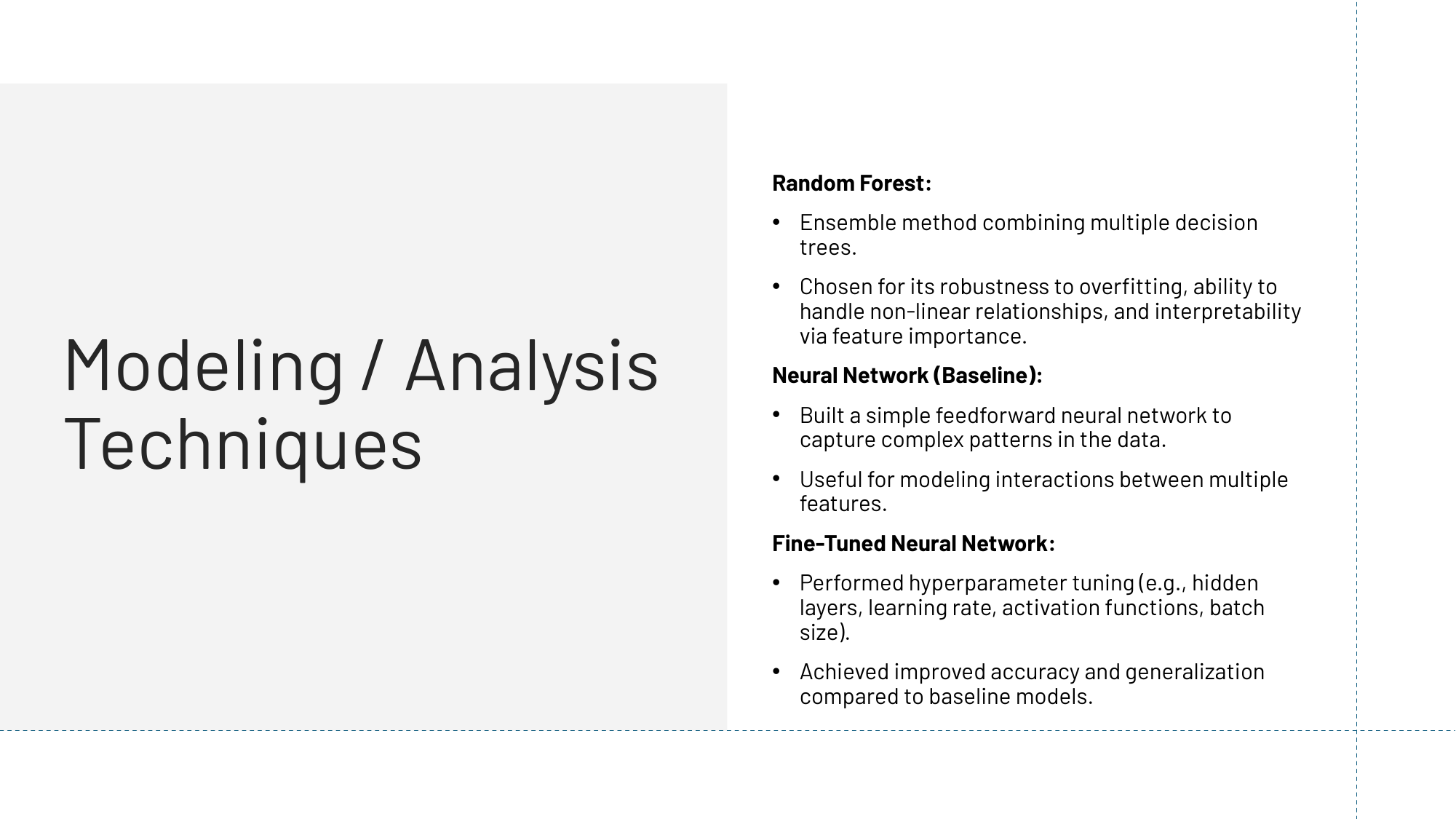

# Modeling / Analysis Techniques

Random Forest:
Ensemble method combining multiple decision trees.
Chosen for its robustness to overfitting, ability to handle non-linear relationships, and interpretability via feature importance.
Neural Network (Baseline):
Built a simple feedforward neural network to capture complex patterns in the data.
Useful for modeling interactions between multiple features.
Fine-Tuned Neural Network:
Performed hyperparameter tuning (e.g., hidden layers, learning rate, activation functions, batch size).
Achieved improved accuracy and generalization compared to baseline models.